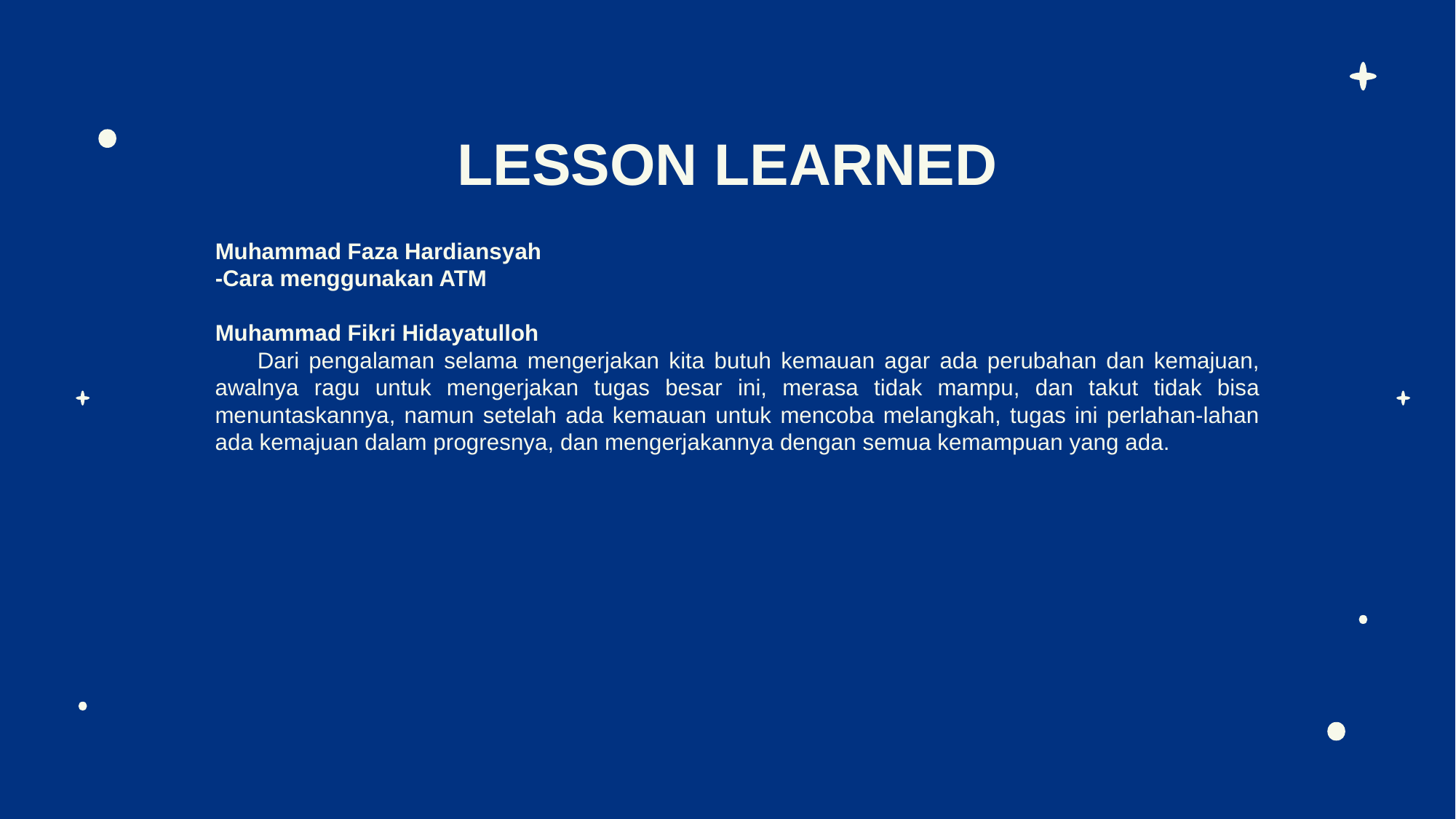

# LESSON LEARNED
Muhammad Faza Hardiansyah
-Cara menggunakan ATM

Muhammad Fikri Hidayatulloh
Dari pengalaman selama mengerjakan kita butuh kemauan agar ada perubahan dan kemajuan, awalnya ragu untuk mengerjakan tugas besar ini, merasa tidak mampu, dan takut tidak bisa menuntaskannya, namun setelah ada kemauan untuk mencoba melangkah, tugas ini perlahan-lahan ada kemajuan dalam progresnya, dan mengerjakannya dengan semua kemampuan yang ada.